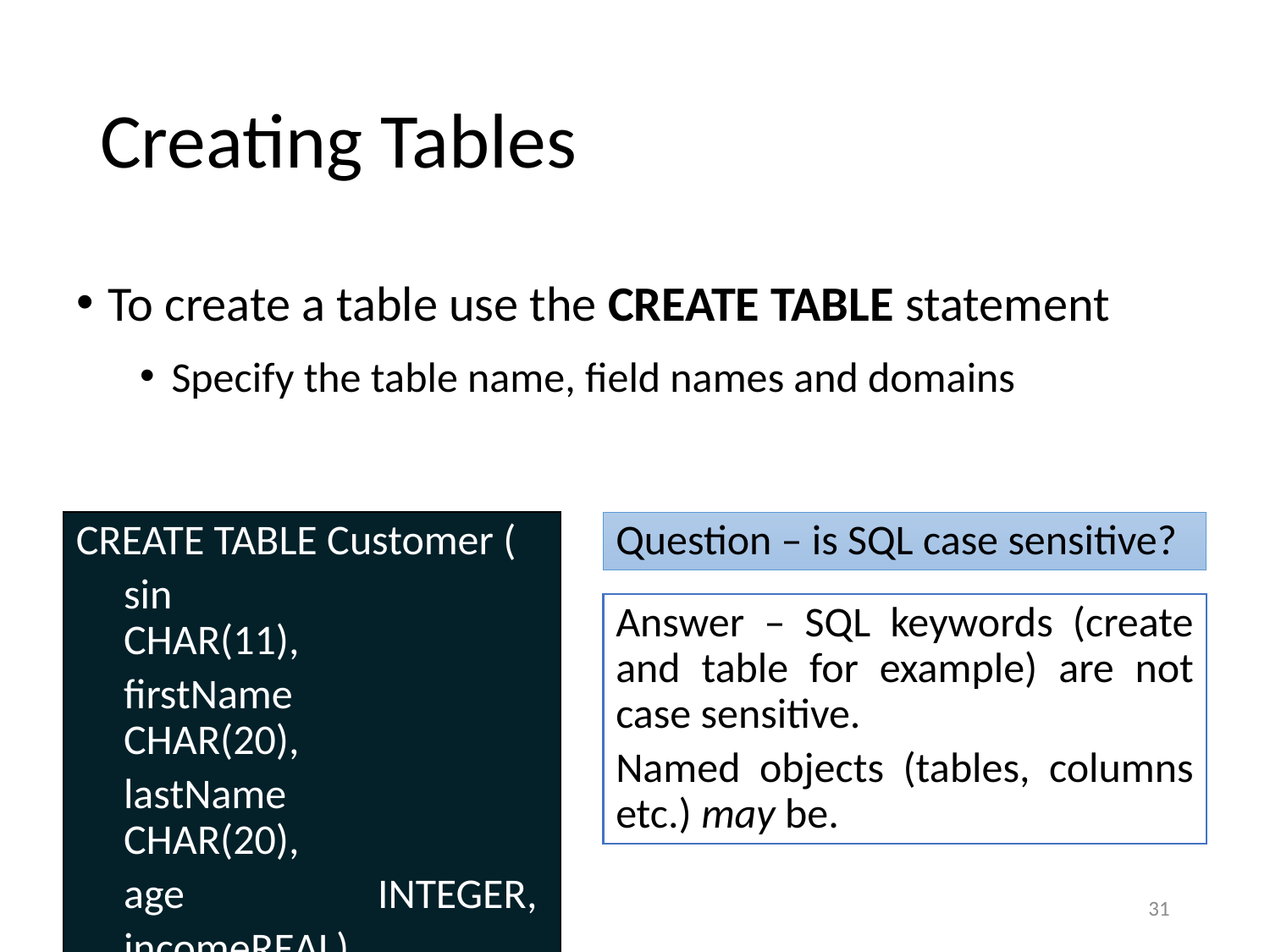

# Creating Tables
To create a table use the CREATE TABLE statement
Specify the table name, field names and domains
CREATE TABLE Customer (
	sin		CHAR(11),
	firstName	CHAR(20),
	lastName	CHAR(20),
	age		INTEGER,
	income	REAL)
Question – is SQL case sensitive?
Answer – SQL keywords (create and table for example) are not case sensitive.
Named objects (tables, columns etc.) may be.
31